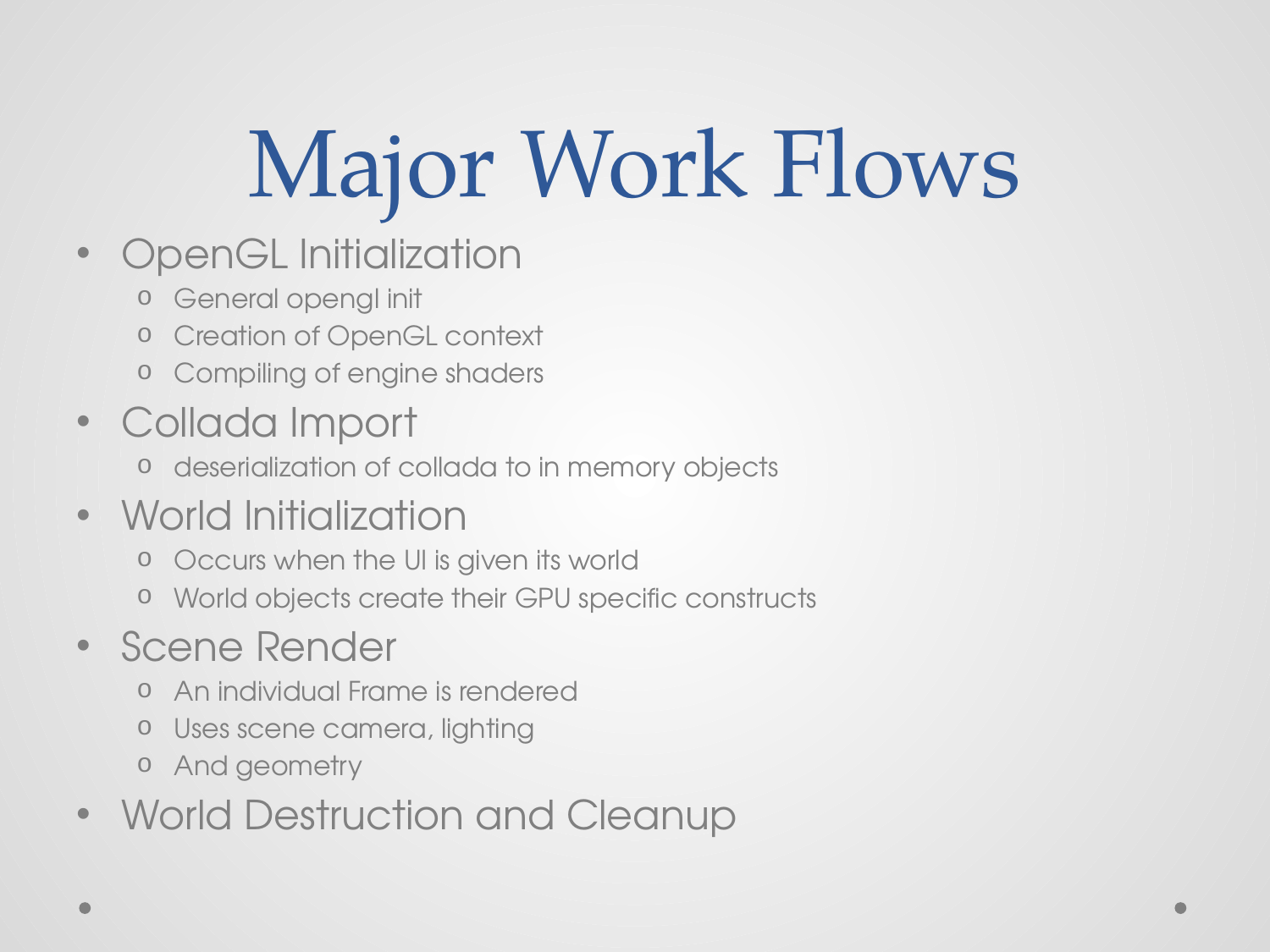

# Major Work Flows
OpenGL Initialization
General opengl init
Creation of OpenGL context
Compiling of engine shaders
Collada Import
deserialization of collada to in memory objects
World Initialization
Occurs when the UI is given its world
World objects create their GPU specific constructs
Scene Render
An individual Frame is rendered
Uses scene camera, lighting
And geometry
World Destruction and Cleanup